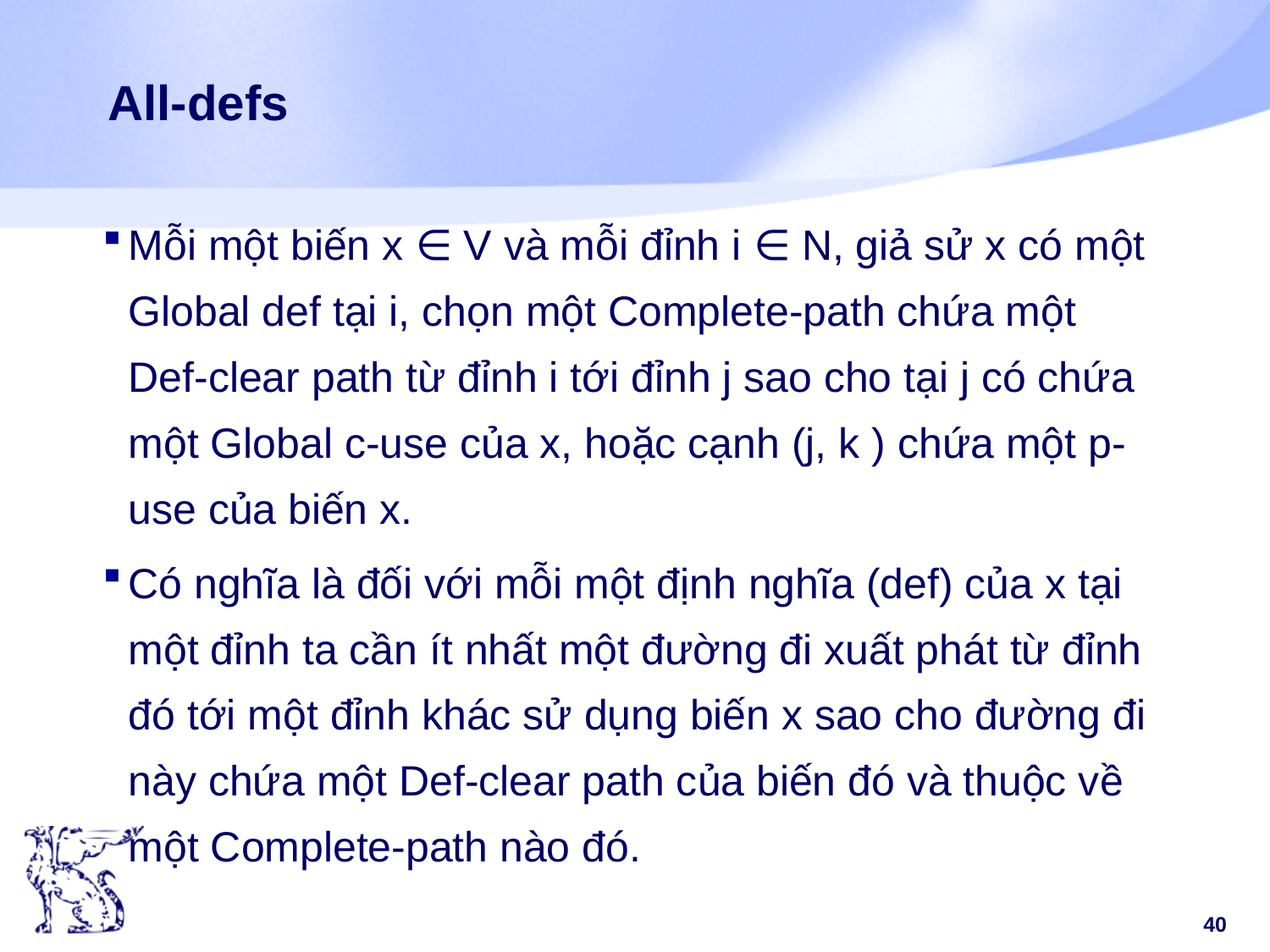

# All-defs
Mỗi một biến x ∈ V và mỗi đỉnh i ∈ N, giả sử x có một Global def tại i, chọn một Complete-path chứa một Def-clear path từ đỉnh i tới đỉnh j sao cho tại j có chứa một Global c-use của x, hoặc cạnh (j, k ) chứa một p-use của biến x.
Có nghĩa là đối với mỗi một định nghĩa (def) của x tại một đỉnh ta cần ít nhất một đường đi xuất phát từ đỉnh đó tới một đỉnh khác sử dụng biến x sao cho đường đi này chứa một Def-clear path của biến đó và thuộc về một Complete-path nào đó.

40